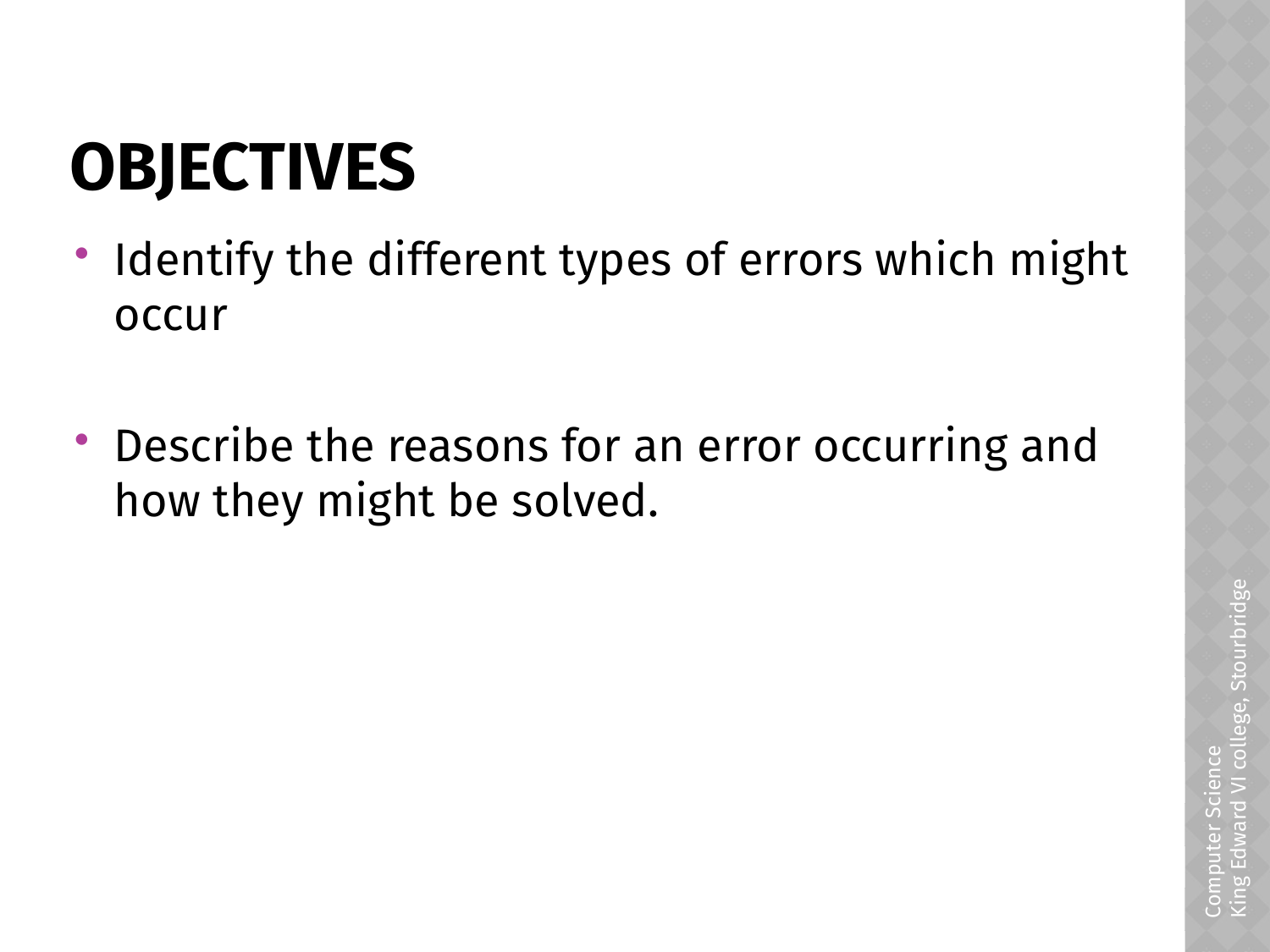

# Objectives
Identify the different types of errors which might occur

Describe the reasons for an error occurring and how they might be solved.